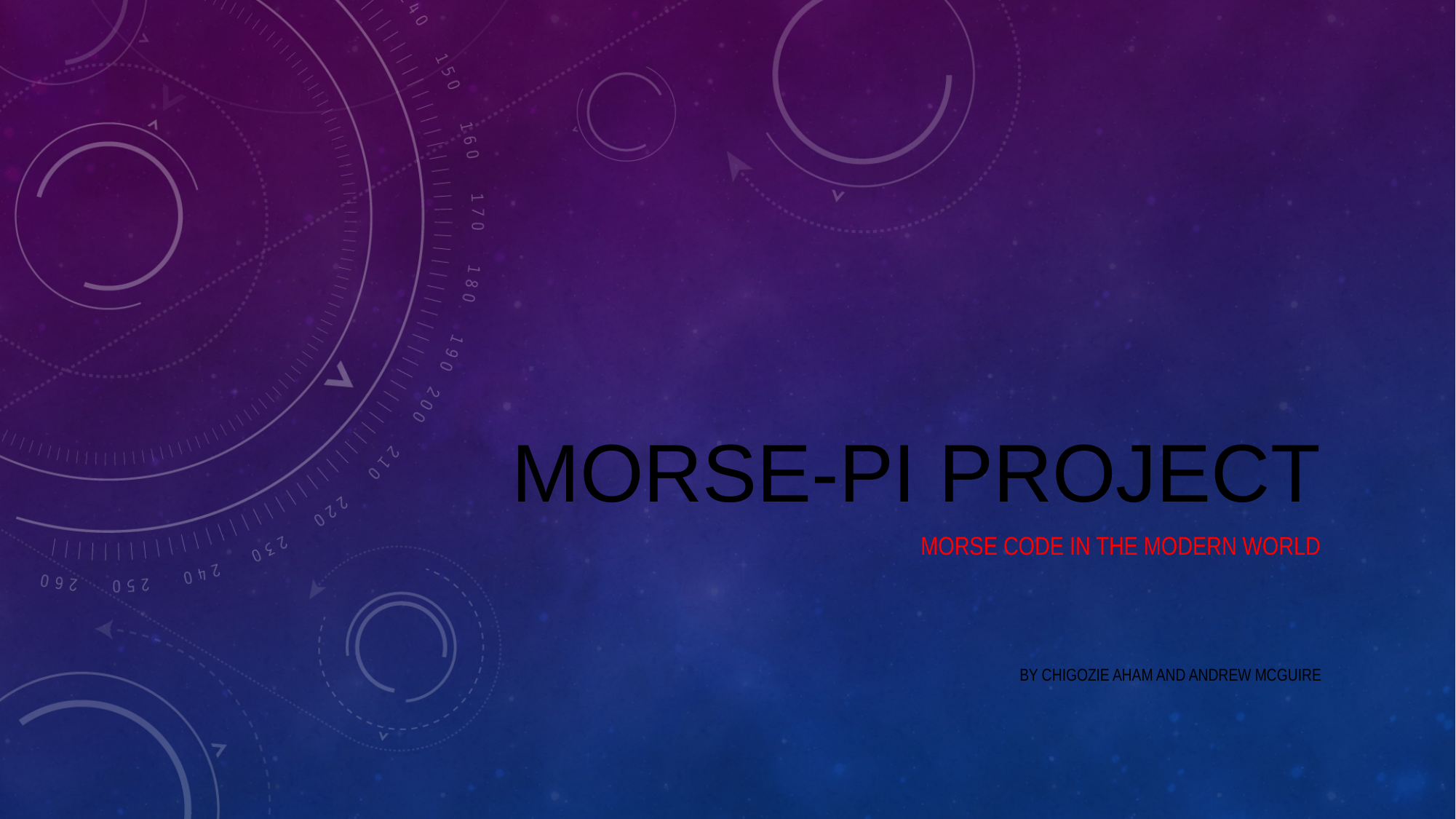

# Morse-pi project
Morse code in the modern world

BY CHIGOZIE AHAM and Andrew McGuire